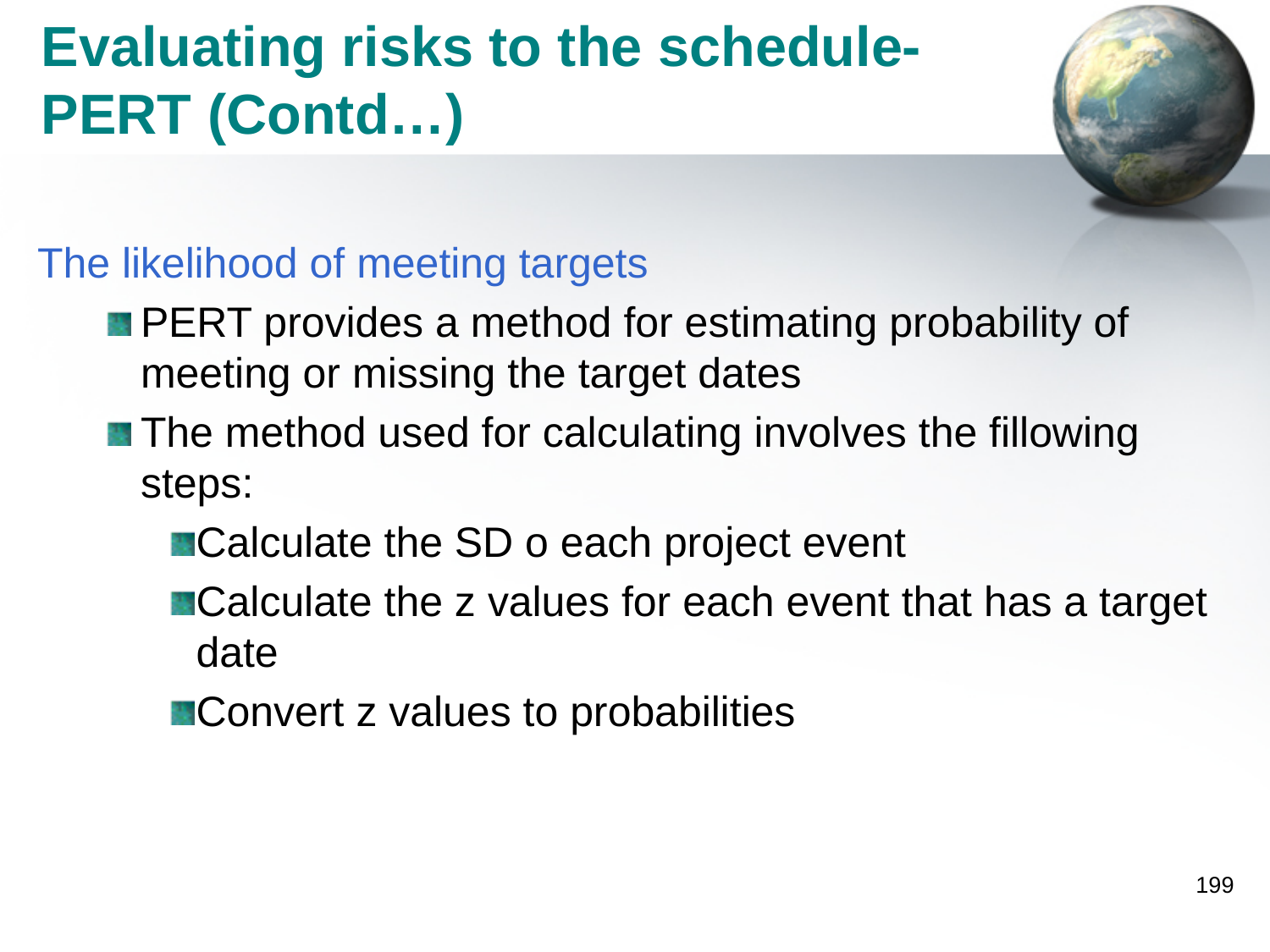

# Evaluating risks to the schedule- PERT (Contd…)
The likelihood of meeting targets
PERT provides a method for estimating probability of meeting or missing the target dates
The method used for calculating involves the fillowing steps:
Calculate the SD o each project event
Calculate the z values for each event that has a target date
Convert z values to probabilities
199